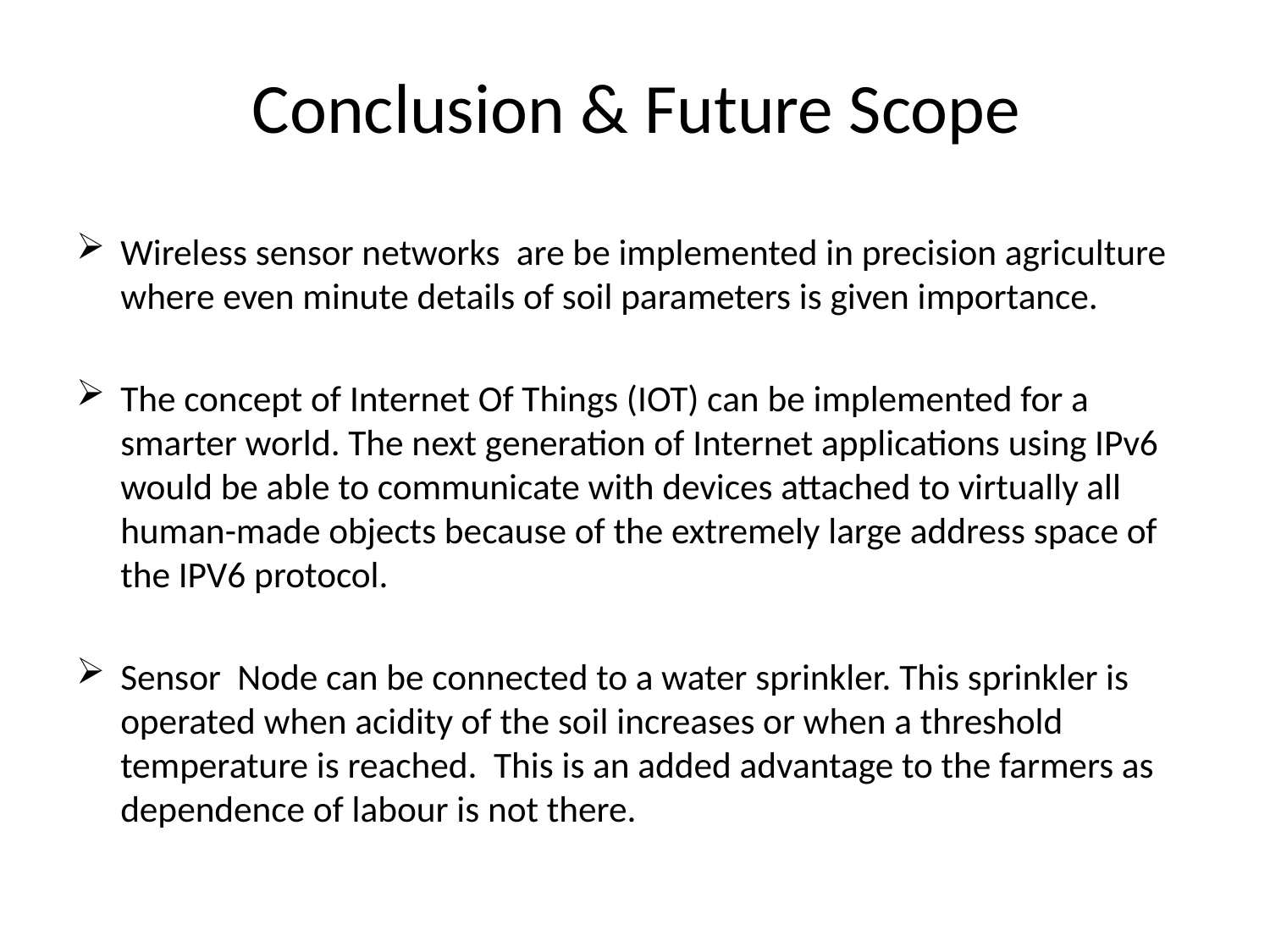

# Conclusion & Future Scope
Wireless sensor networks  are be implemented in precision agriculture where even minute details of soil parameters is given importance.

The concept of Internet Of Things (IOT) can be implemented for a smarter world. The next generation of Internet applications using IPv6 would be able to communicate with devices attached to virtually all human-made objects because of the extremely large address space of the IPV6 protocol.

Sensor  Node can be connected to a water sprinkler. This sprinkler is operated when acidity of the soil increases or when a threshold temperature is reached.  This is an added advantage to the farmers as dependence of labour is not there.